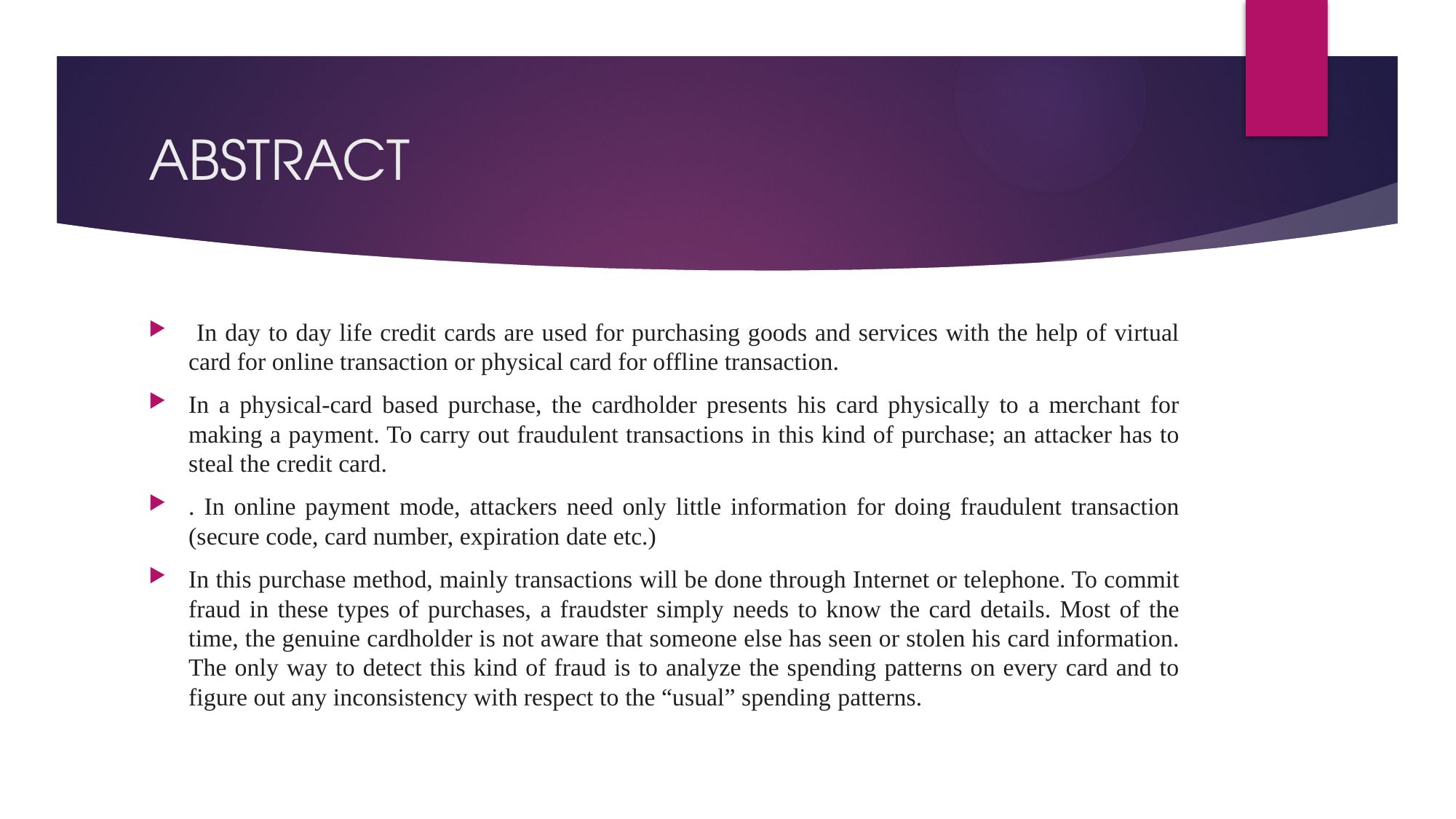

# ABSTRACT
 In day to day life credit cards are used for purchasing goods and services with the help of virtual card for online transaction or physical card for offline transaction.
In a physical-card based purchase, the cardholder presents his card physically to a merchant for making a payment. To carry out fraudulent transactions in this kind of purchase; an attacker has to steal the credit card.
. In online payment mode, attackers need only little information for doing fraudulent transaction (secure code, card number, expiration date etc.)
In this purchase method, mainly transactions will be done through Internet or telephone. To commit fraud in these types of purchases, a fraudster simply needs to know the card details. Most of the time, the genuine cardholder is not aware that someone else has seen or stolen his card information. The only way to detect this kind of fraud is to analyze the spending patterns on every card and to figure out any inconsistency with respect to the “usual” spending patterns.